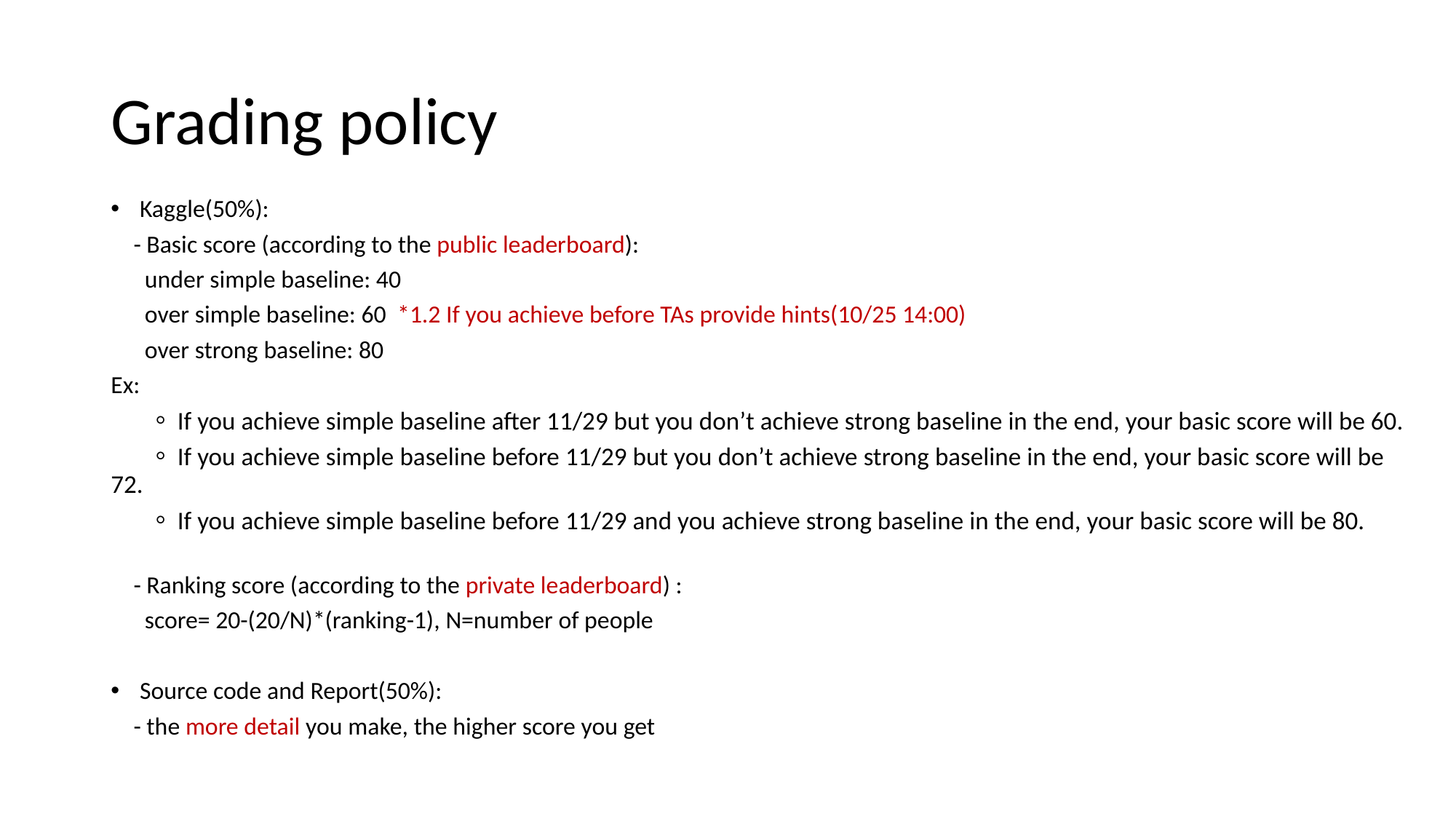

# Grading policy
Kaggle(50%):
    - Basic score (according to the public leaderboard):
      under simple baseline: 40
      over simple baseline: 60  *1.2 If you achieve before TAs provide hints(10/25 14:00)
      over strong baseline: 80
Ex:
      。If you achieve simple baseline after 11/29 but you don’t achieve strong baseline in the end, your basic score will be 60.
      。If you achieve simple baseline before 11/29 but you don’t achieve strong baseline in the end, your basic score will be 72.
      。If you achieve simple baseline before 11/29 and you achieve strong baseline in the end, your basic score will be 80.

    - Ranking score (according to the private leaderboard) :
      score= 20-(20/N)*(ranking-1), N=number of people

Source code and Report(50%):
    - the more detail you make, the higher score you get